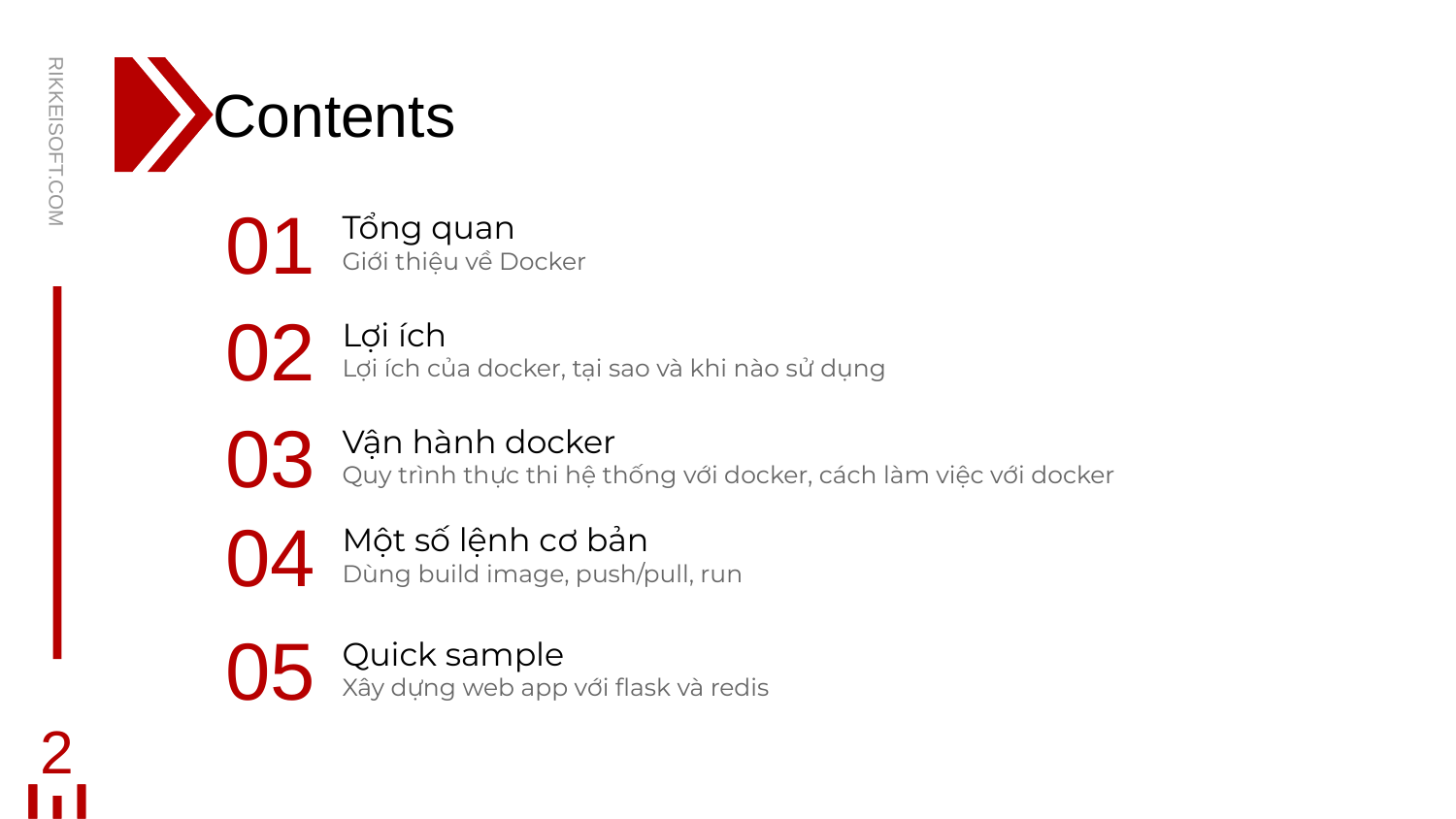

Contents
# RIKKEISOFT.COM
01
Tổng quan
Giới thiệu về Docker
02
Lợi ích
Lợi ích của docker, tại sao và khi nào sử dụng
03
Vận hành docker
Quy trình thực thi hệ thống với docker, cách làm việc với docker
04
Một số lệnh cơ bản
Dùng build image, push/pull, run
05
Quick sample
Xây dựng web app với flask và redis
2